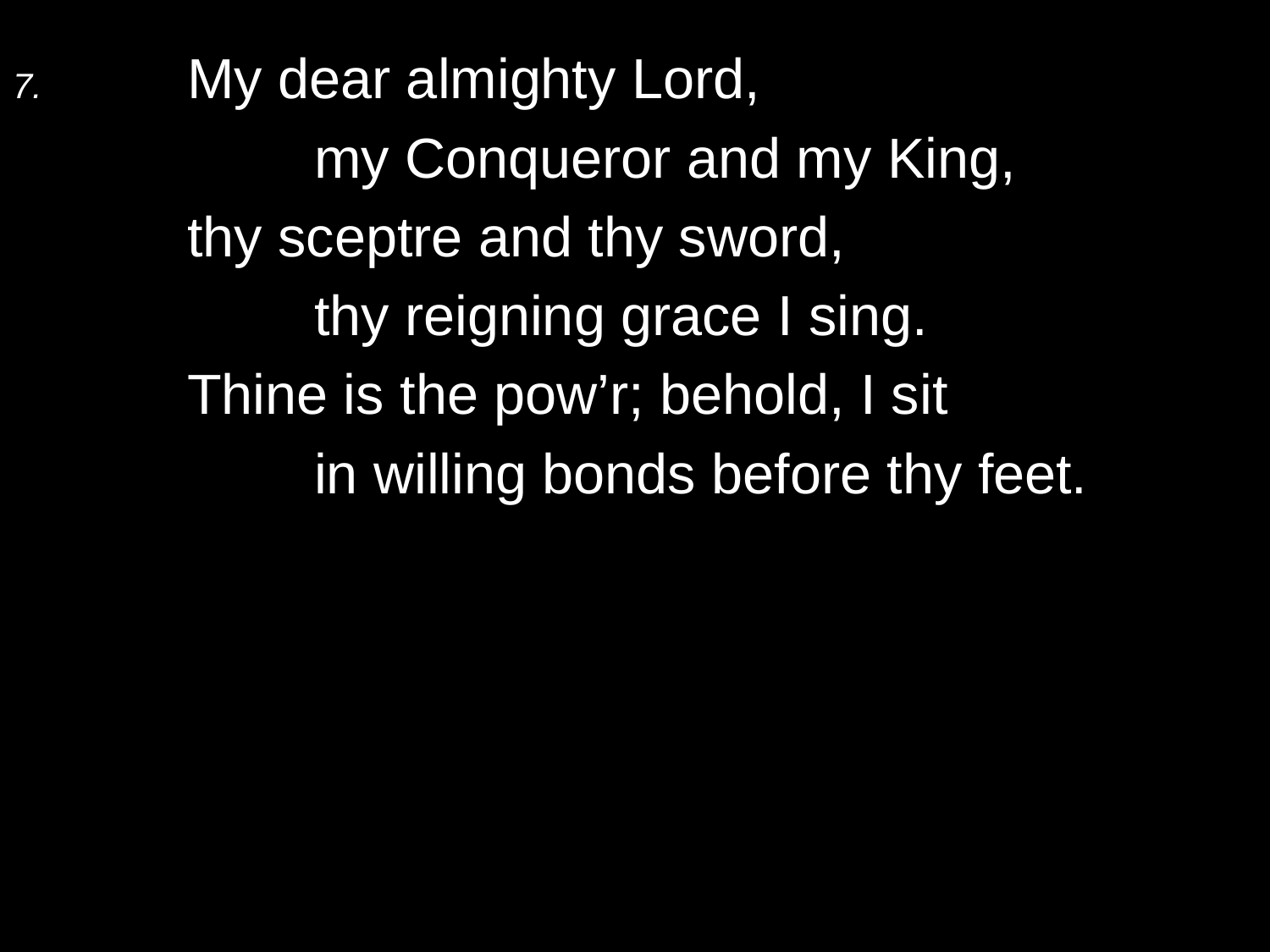

7.	My dear almighty Lord,
		my Conqueror and my King,
	thy sceptre and thy sword,
		thy reigning grace I sing.
	Thine is the pow’r; behold, I sit
		in willing bonds before thy feet.